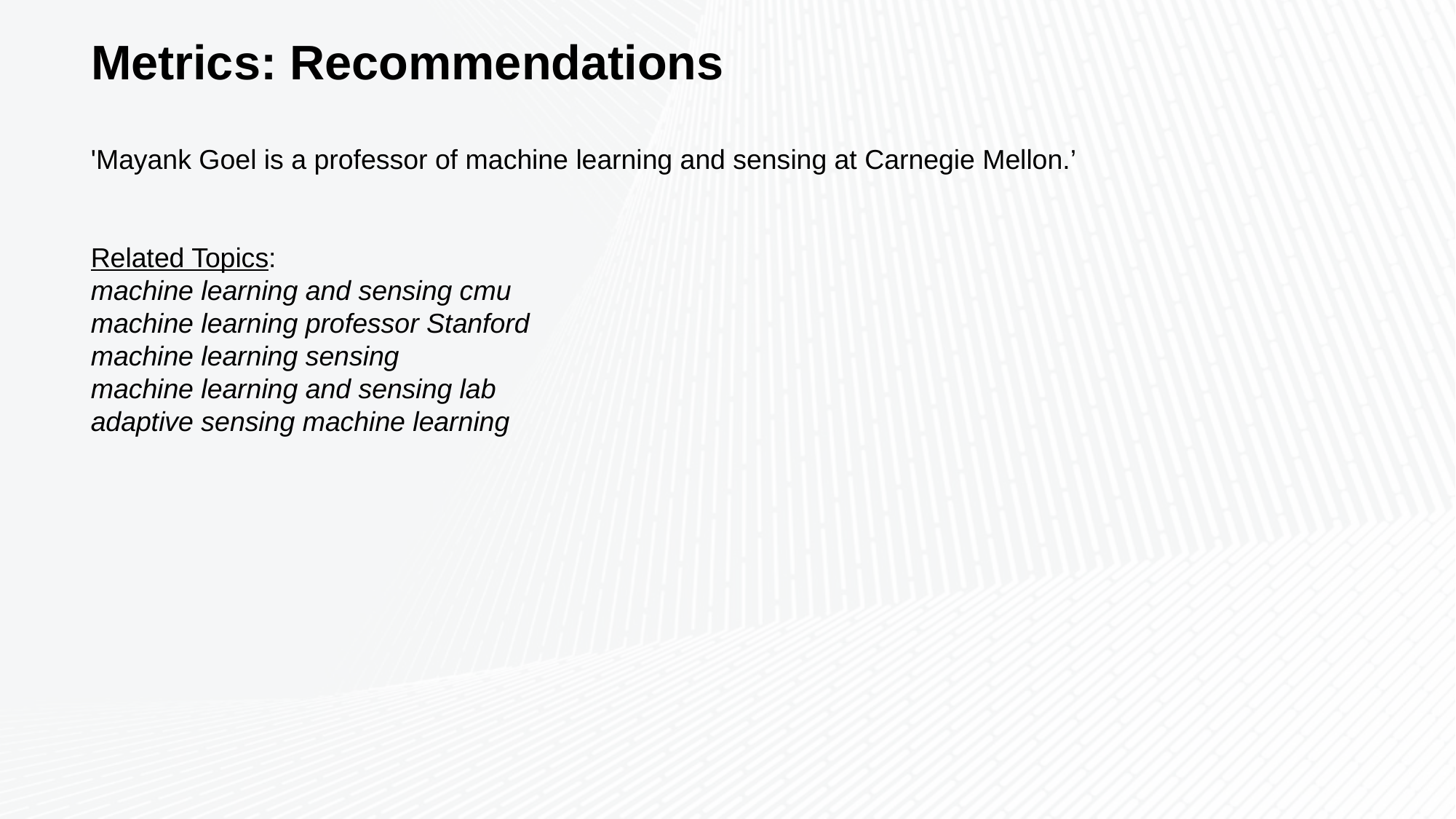

# Metrics: Recommendations
'Mayank Goel is a professor of machine learning and sensing at Carnegie Mellon.’

Related Topics:
machine learning and sensing cmu
machine learning professor Stanford
machine learning sensing
machine learning and sensing lab
adaptive sensing machine learning